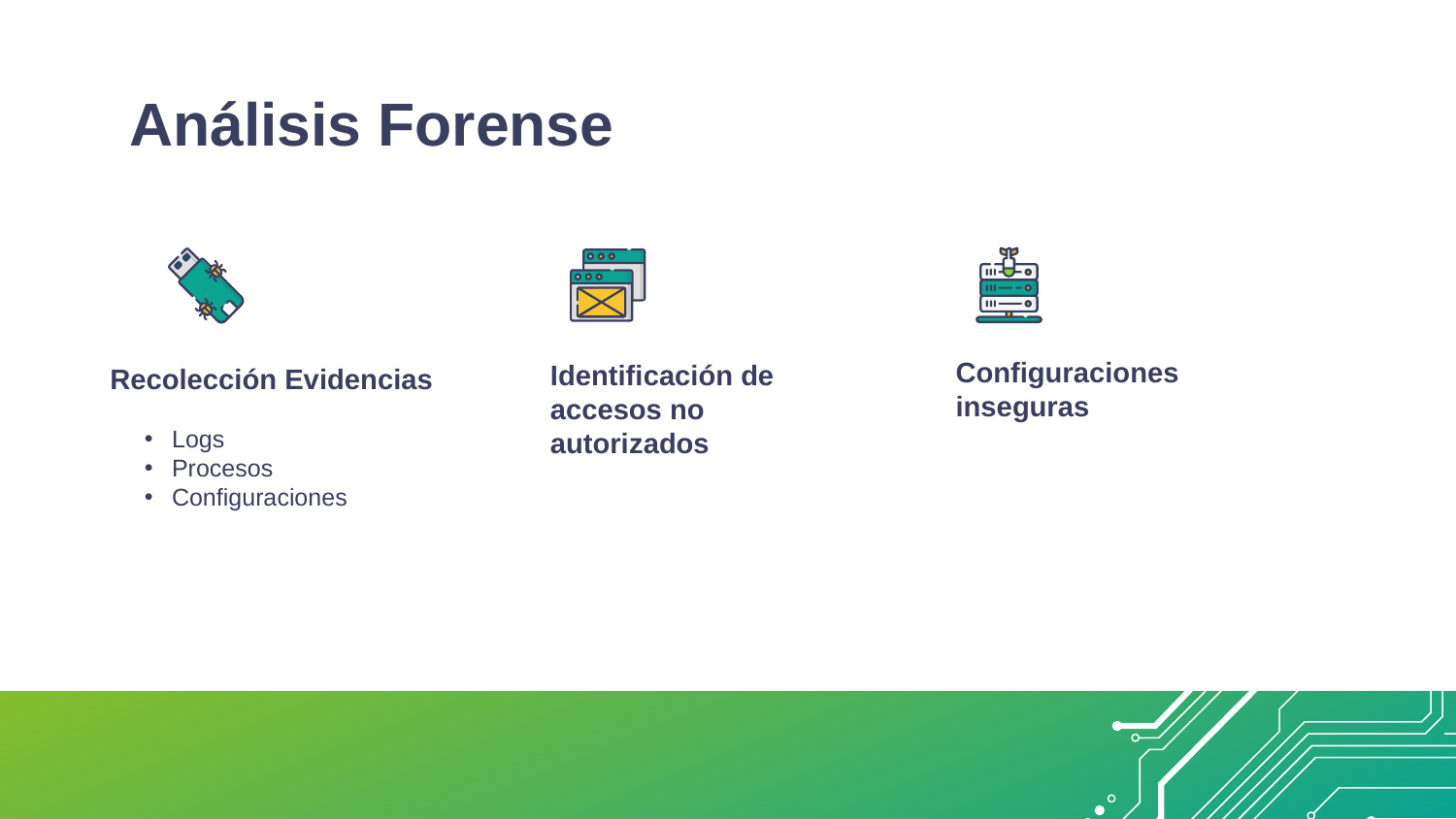

# Análisis Forense

Recolección Evidencias
Configuraciones inseguras
Identificación de accesos no autorizados
Logs
Procesos
Configuraciones